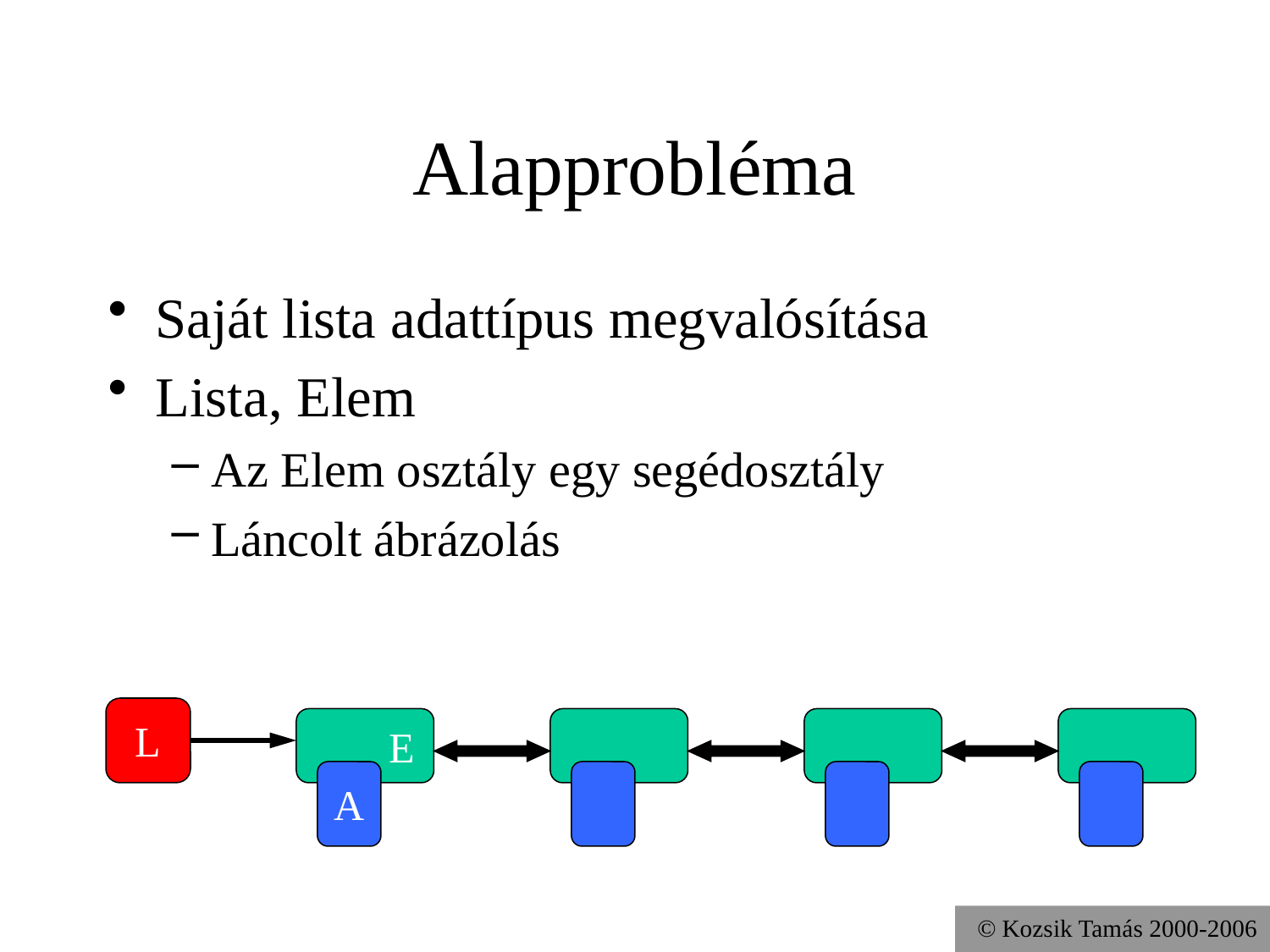

# Alapprobléma
Saját lista adattípus megvalósítása
Lista, Elem
Az Elem osztály egy segédosztály
Láncolt ábrázolás
L
       E

A

© Kozsik Tamás 2000-2006